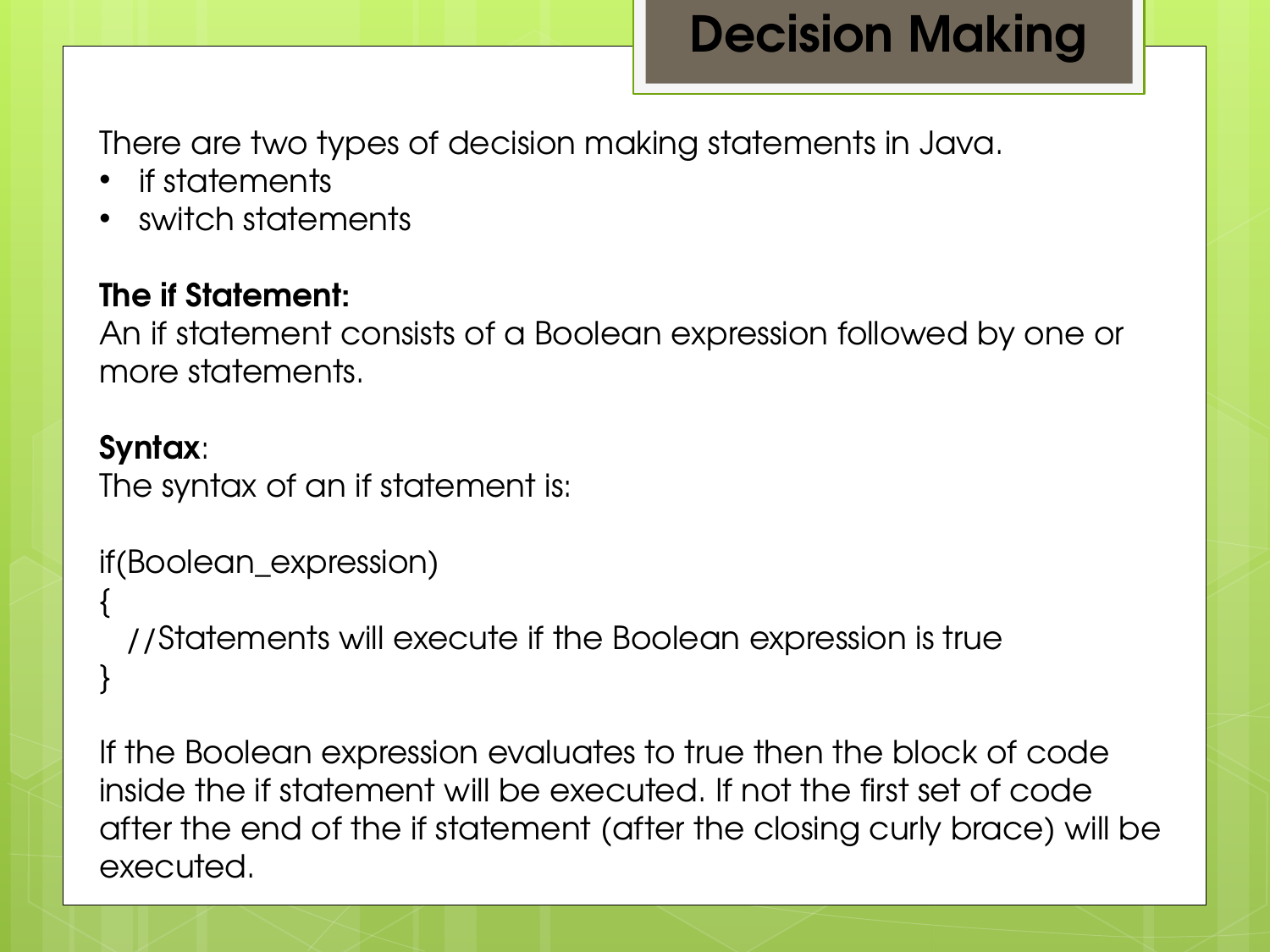

Decision Making
There are two types of decision making statements in Java.
if statements
switch statements

The if Statement:
An if statement consists of a Boolean expression followed by one or more statements.

Syntax:
The syntax of an if statement is:

if(Boolean_expression)
{
   //Statements will execute if the Boolean expression is true
}

If the Boolean expression evaluates to true then the block of code inside the if statement will be executed. If not the first set of code after the end of the if statement (after the closing curly brace) will be executed.